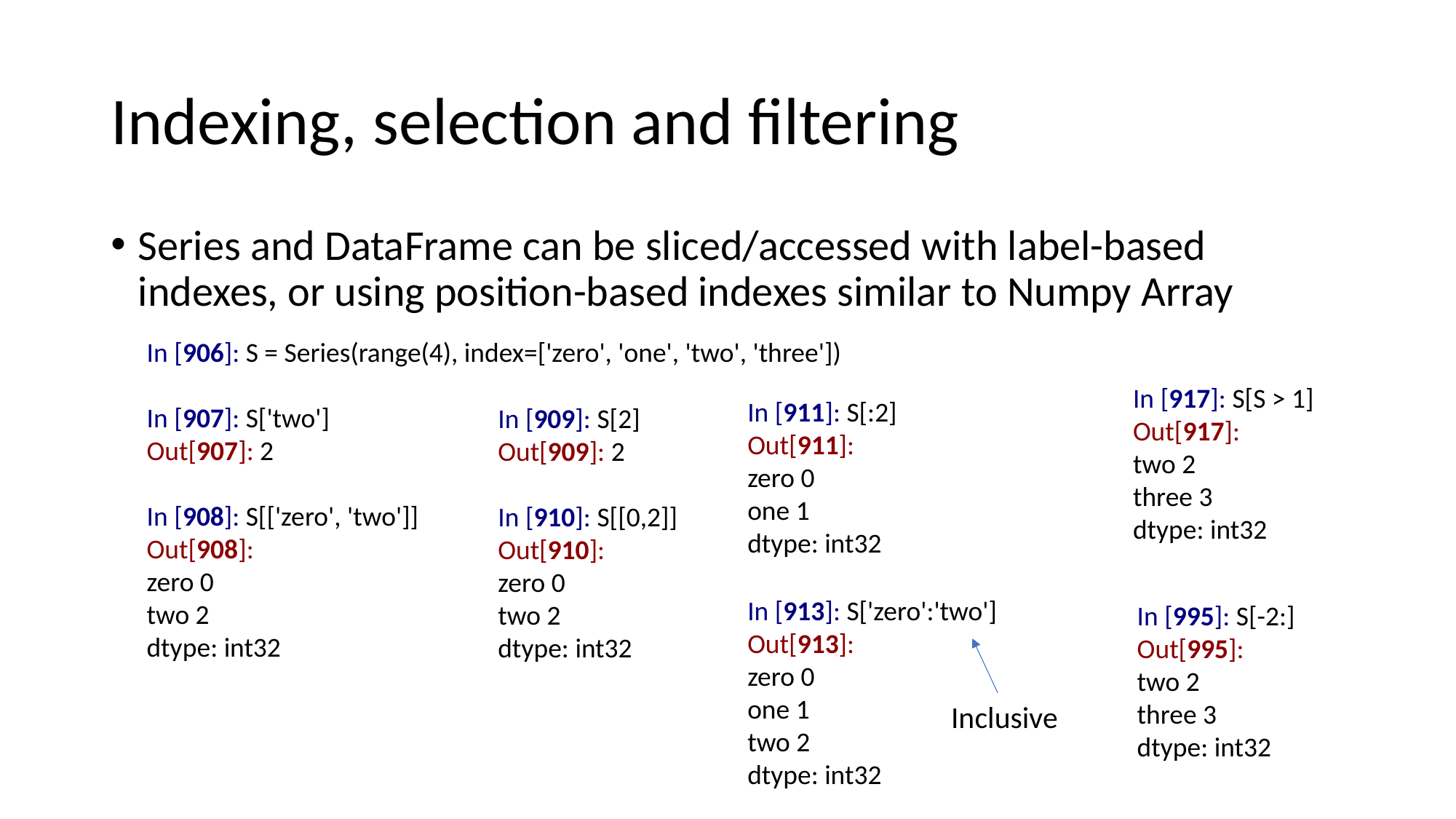

# Indexing, selection and filtering
Series and DataFrame can be sliced/accessed with label-based indexes, or using position-based indexes similar to Numpy Array

In [906]: S = Series(range(4), index=['zero', 'one', 'two', 'three'])

In [907]: S['two']
Out[907]: 2

In [908]: S[['zero', 'two']]
Out[908]:
zero 0
two 2
dtype: int32

In [917]: S[S > 1]
Out[917]:
two 2
three 3
dtype: int32
In [911]: S[:2]
Out[911]:
zero 0
one 1
dtype: int32
In [909]: S[2]
Out[909]: 2

In [910]: S[[0,2]]
Out[910]:
zero 0
two 2
dtype: int32
In [913]: S['zero':'two']
Out[913]:
zero 0
one 1
two 2
dtype: int32
In [995]: S[-2:]
Out[995]:
two 2
three 3
dtype: int32
Inclusive